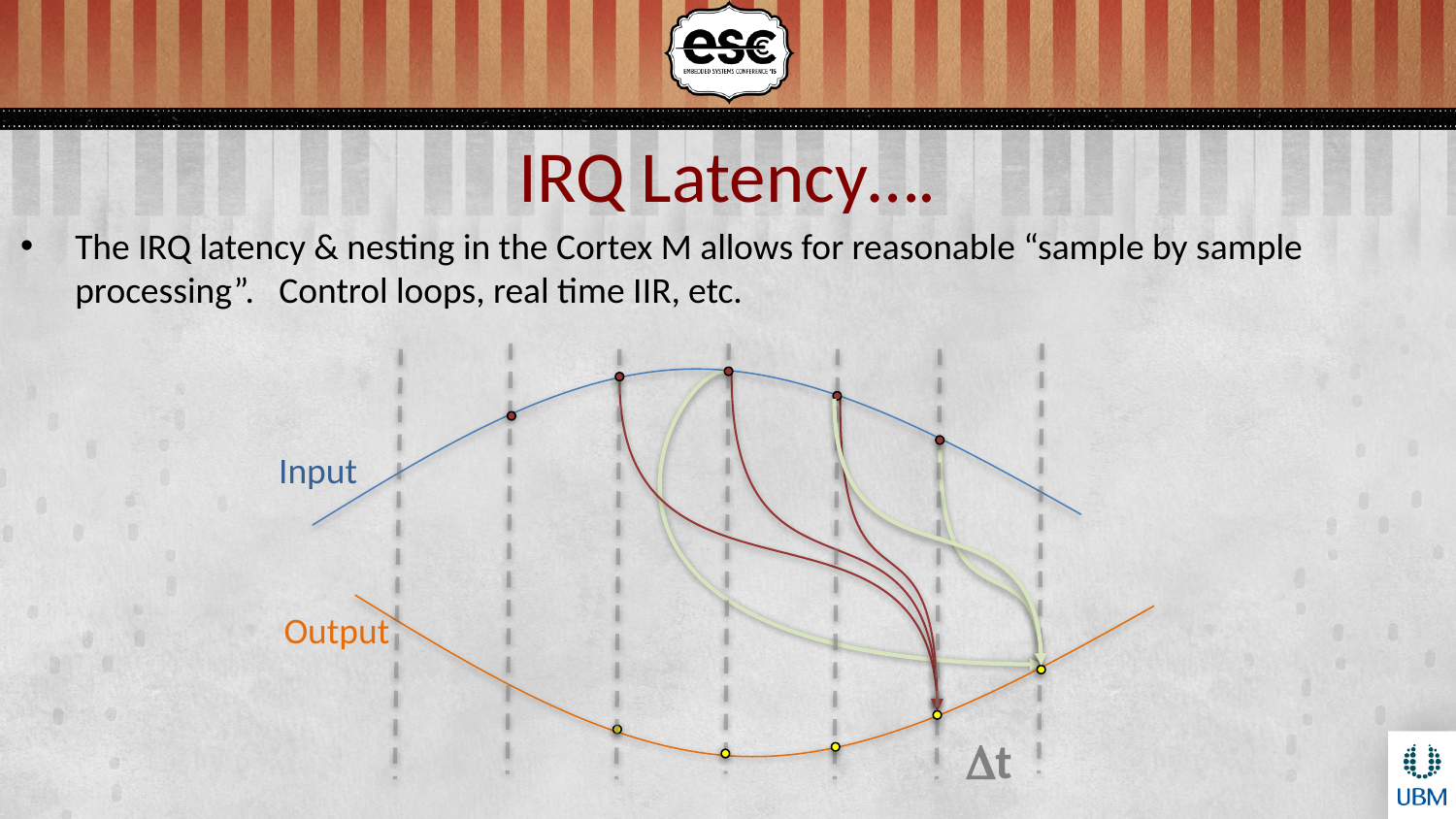

# IRQ Latency….
The IRQ latency & nesting in the Cortex M allows for reasonable “sample by sample processing”.   Control loops, real time IIR, etc.

Input

Output

Δt